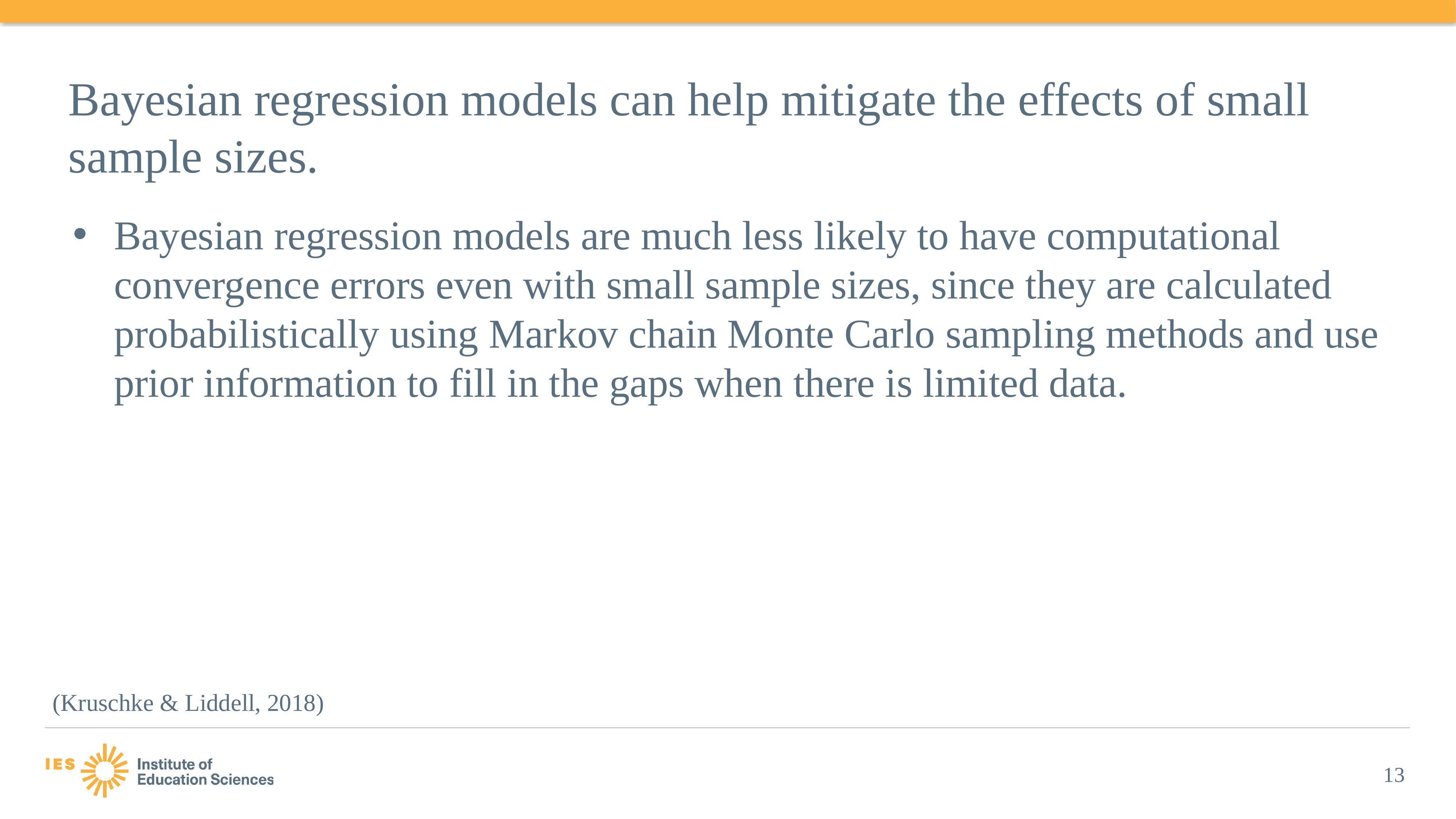

# Bayesian regression models can help mitigate the effects of small sample sizes.
Bayesian regression models are much less likely to have computational convergence errors even with small sample sizes, since they are calculated probabilistically using Markov chain Monte Carlo sampling methods and use prior information to fill in the gaps when there is limited data.

(Kruschke & Liddell, 2018)
13